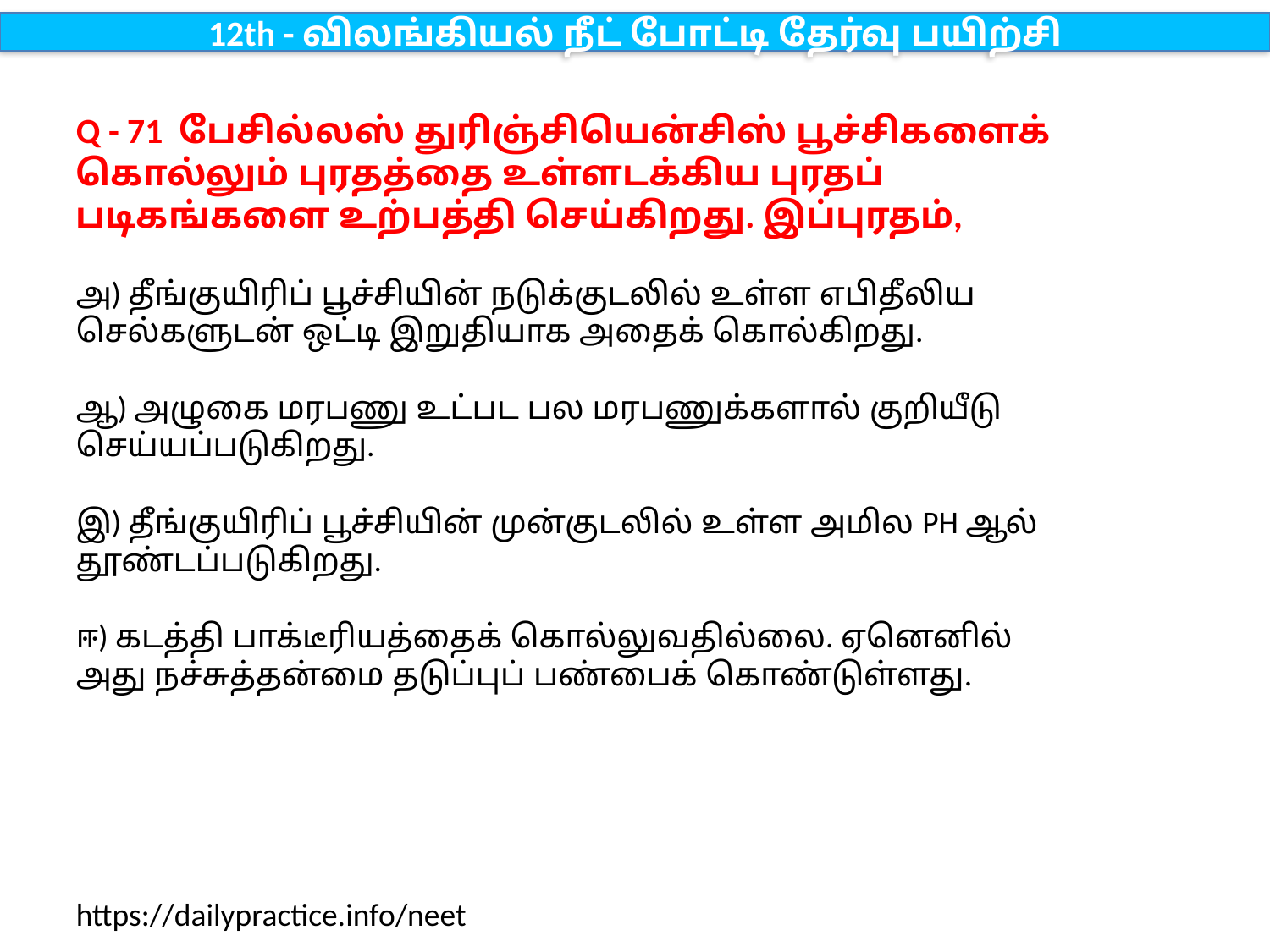

12th - விலங்கியல் நீட் போட்டி தேர்வு பயிற்சி

Q - 71  பேசில்லஸ் துரிஞ்சியென்சிஸ் பூச்சிகளைக் கொல்லும் புரதத்தை உள்ளடக்கிய புரதப் படிகங்களை உற்பத்தி செய்கிறது. இப்புரதம்,

அ) தீங்குயிரிப் பூச்சியின் நடுக்குடலில் உள்ள எபிதீலிய செல்களுடன் ஒட்டி இறுதியாக அதைக் கொல்கிறது.

ஆ) அழுகை மரபணு உட்பட பல மரபணுக்களால் குறியீடு செய்யப்படுகிறது.

இ) தீங்குயிரிப் பூச்சியின் முன்குடலில் உள்ள அமில PH ஆல் தூண்டப்படுகிறது.

ஈ) கடத்தி பாக்டீரியத்தைக் கொல்லுவதில்லை. ஏனெனில் அது நச்சுத்தன்மை தடுப்புப் பண்பைக் கொண்டுள்ளது.
https://dailypractice.info/neet